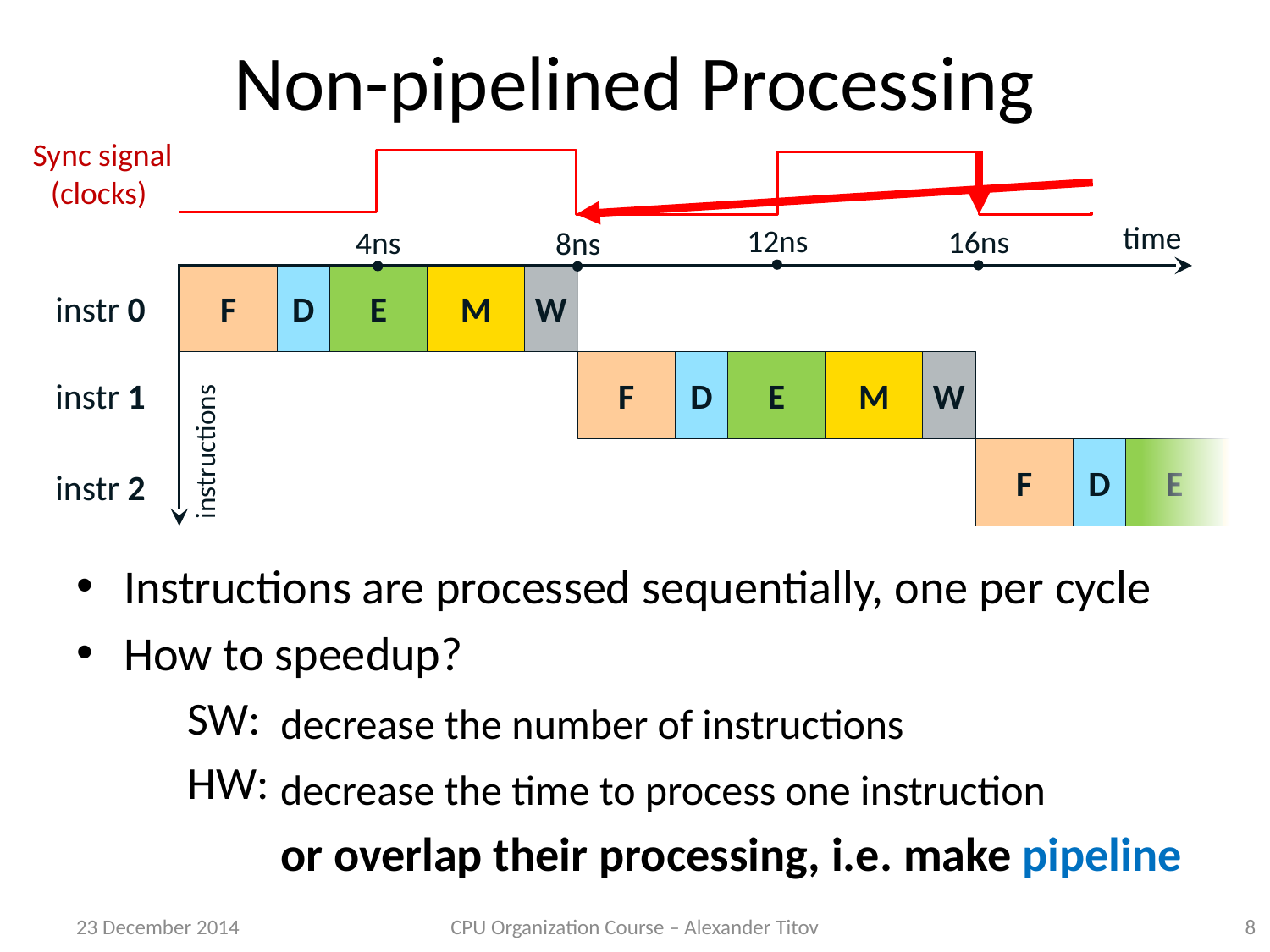

# Non-pipelined Processing
Sync signal
(clocks)

time
12ns

16ns

4ns

8ns

F
D
E
M

instructions
instr 0
instr 1
instr 2
F
D
E
M
W
F
D
E
M
W
F
D
E
M
W
instr 1
instr 0
instr 2

F
D
E
M
Instructions are processed sequentially, one per cycle
How to speedup?
SW:
HW:
decrease the number of instructions
decrease the time to process one instruction
or overlap their processing, i.e. make pipeline
23 December 2014
CPU Organization Course – Alexander Titov
8